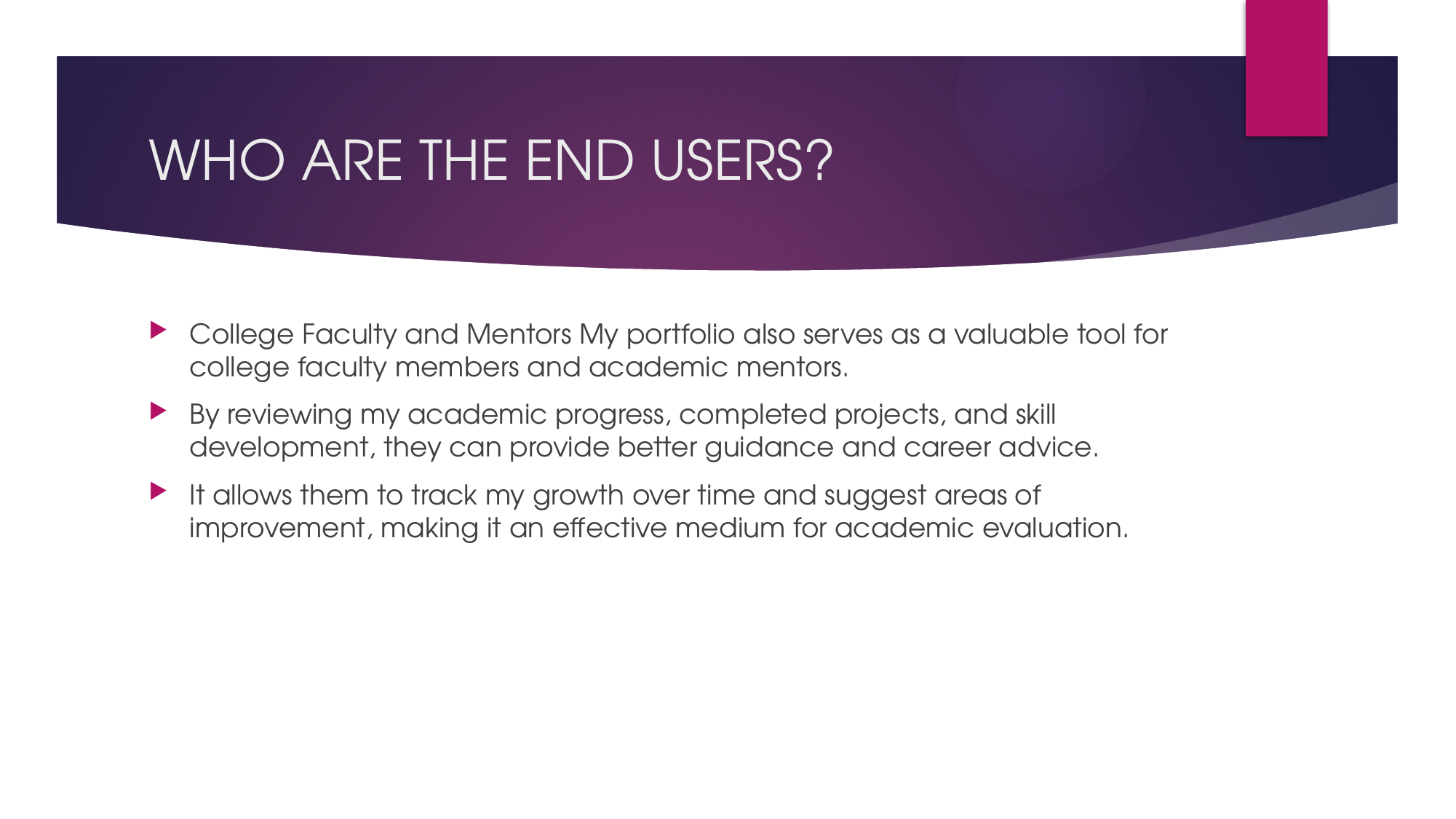

# WHO ARE THE END USERS?
College Faculty and Mentors My portfolio also serves as a valuable tool for college faculty members and academic mentors.
By reviewing my academic progress, completed projects, and skill development, they can provide better guidance and career advice.
It allows them to track my growth over time and suggest areas of improvement, making it an effective medium for academic evaluation.